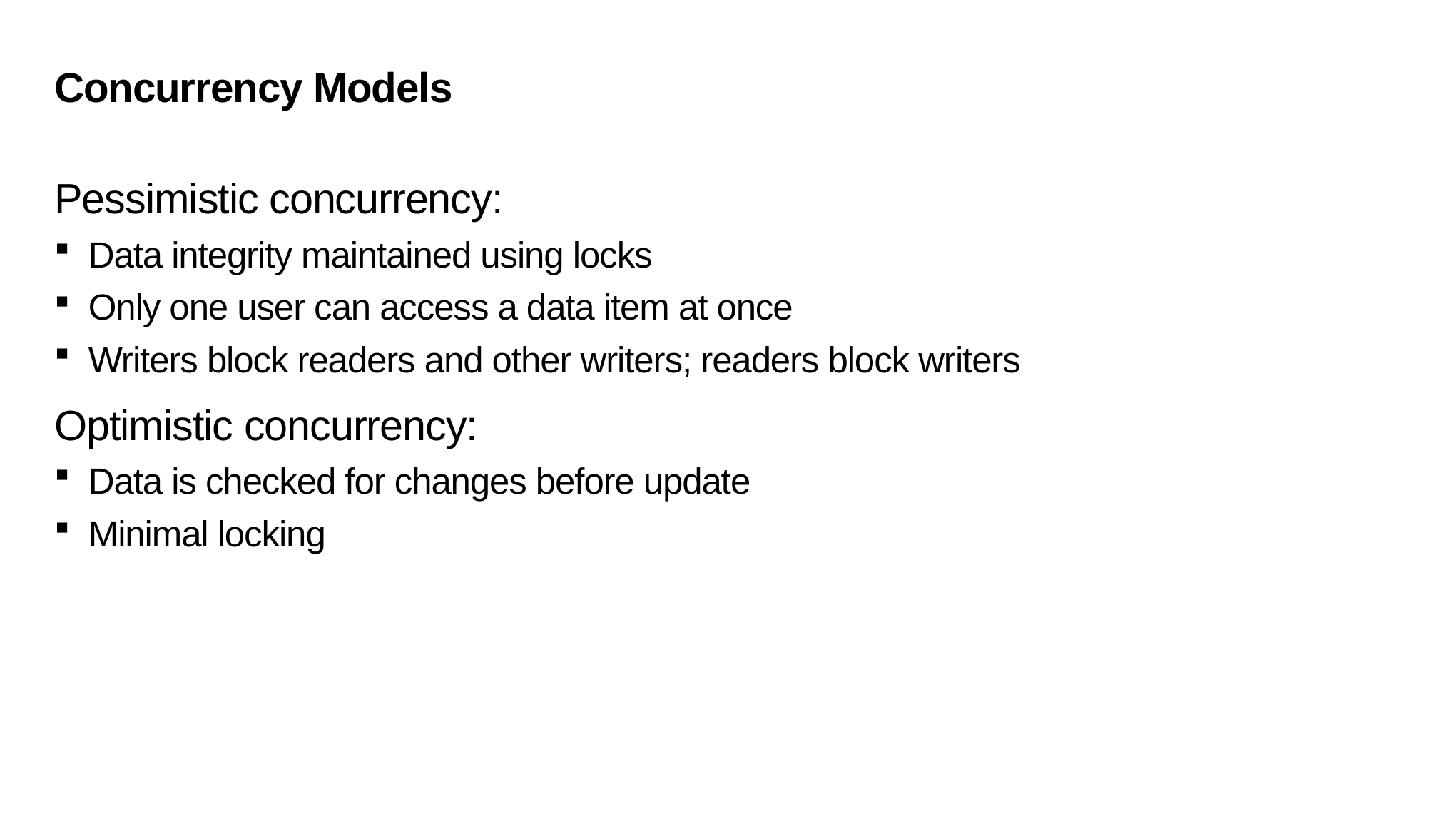

# Concurrency Models

Pessimistic concurrency:
Data integrity maintained using locks
Only one user can access a data item at once
Writers block readers and other writers; readers block writers
Optimistic concurrency:
Data is checked for changes before update
Minimal locking